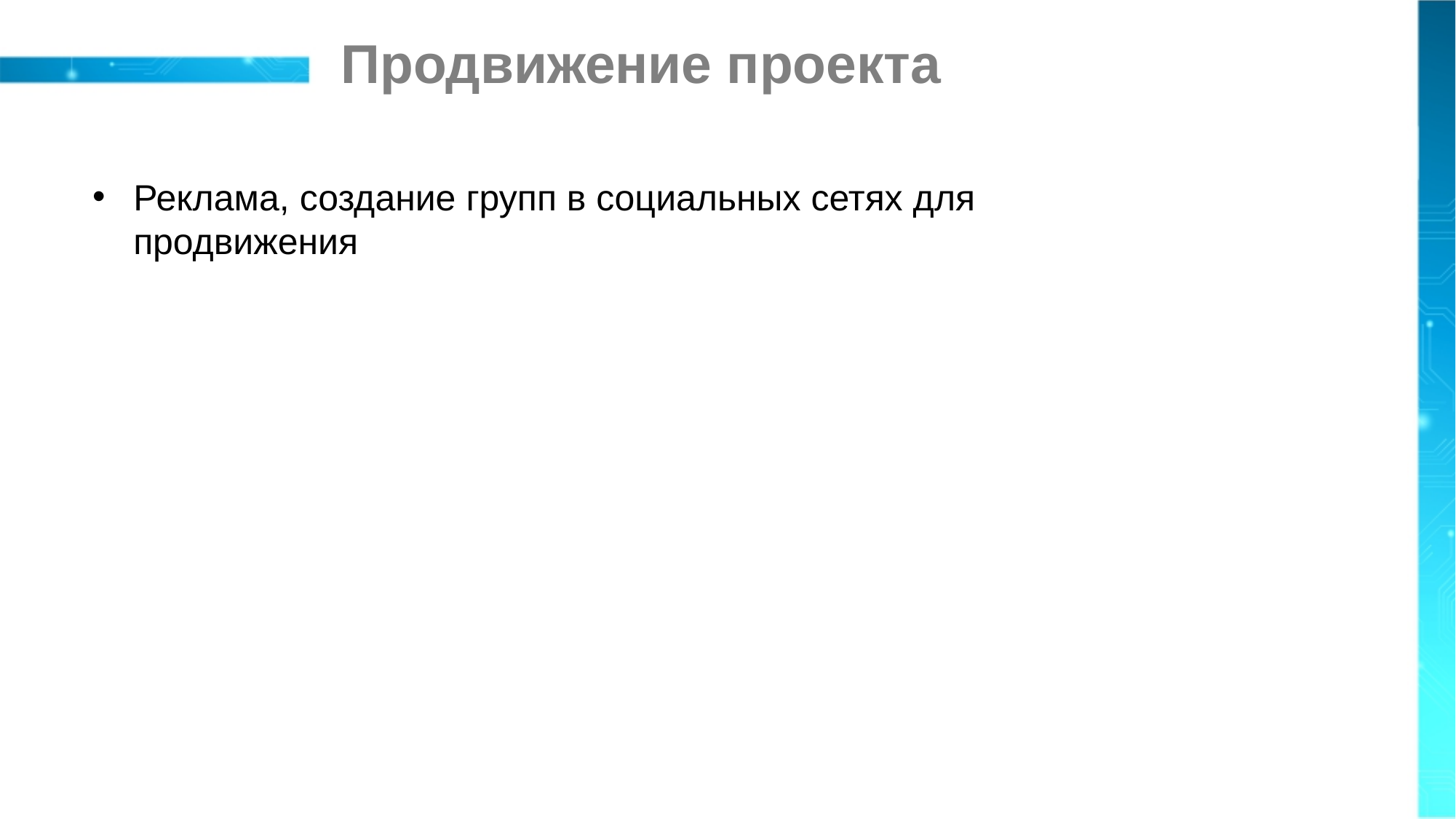

# Продвижение проекта
Реклама, создание групп в социальных сетях для продвижения